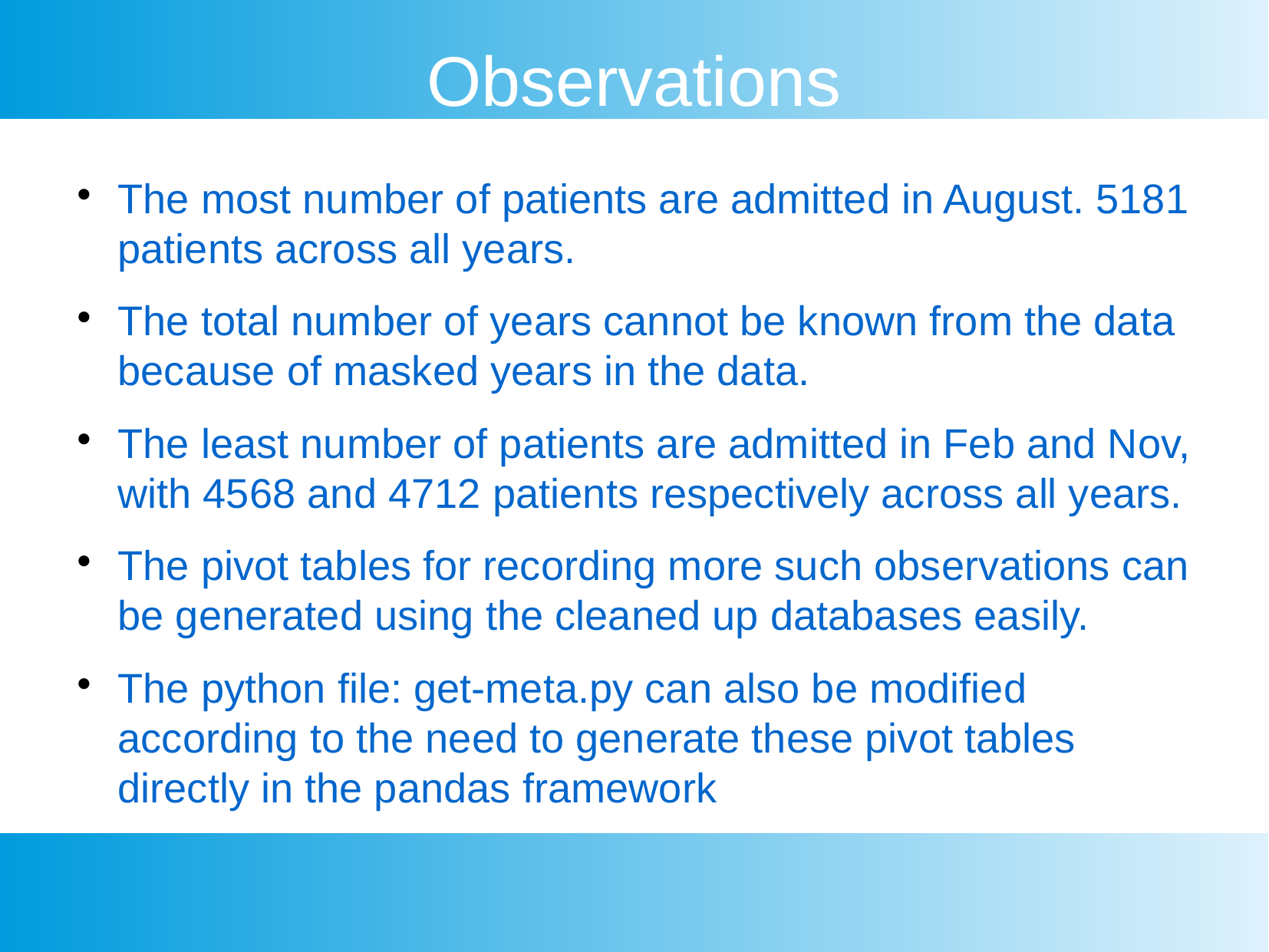

Observations
The most number of patients are admitted in August. 5181 patients across all years.
The total number of years cannot be known from the data because of masked years in the data.
The least number of patients are admitted in Feb and Nov, with 4568 and 4712 patients respectively across all years.
The pivot tables for recording more such observations can be generated using the cleaned up databases easily.
The python file: get-meta.py can also be modified according to the need to generate these pivot tables directly in the pandas framework